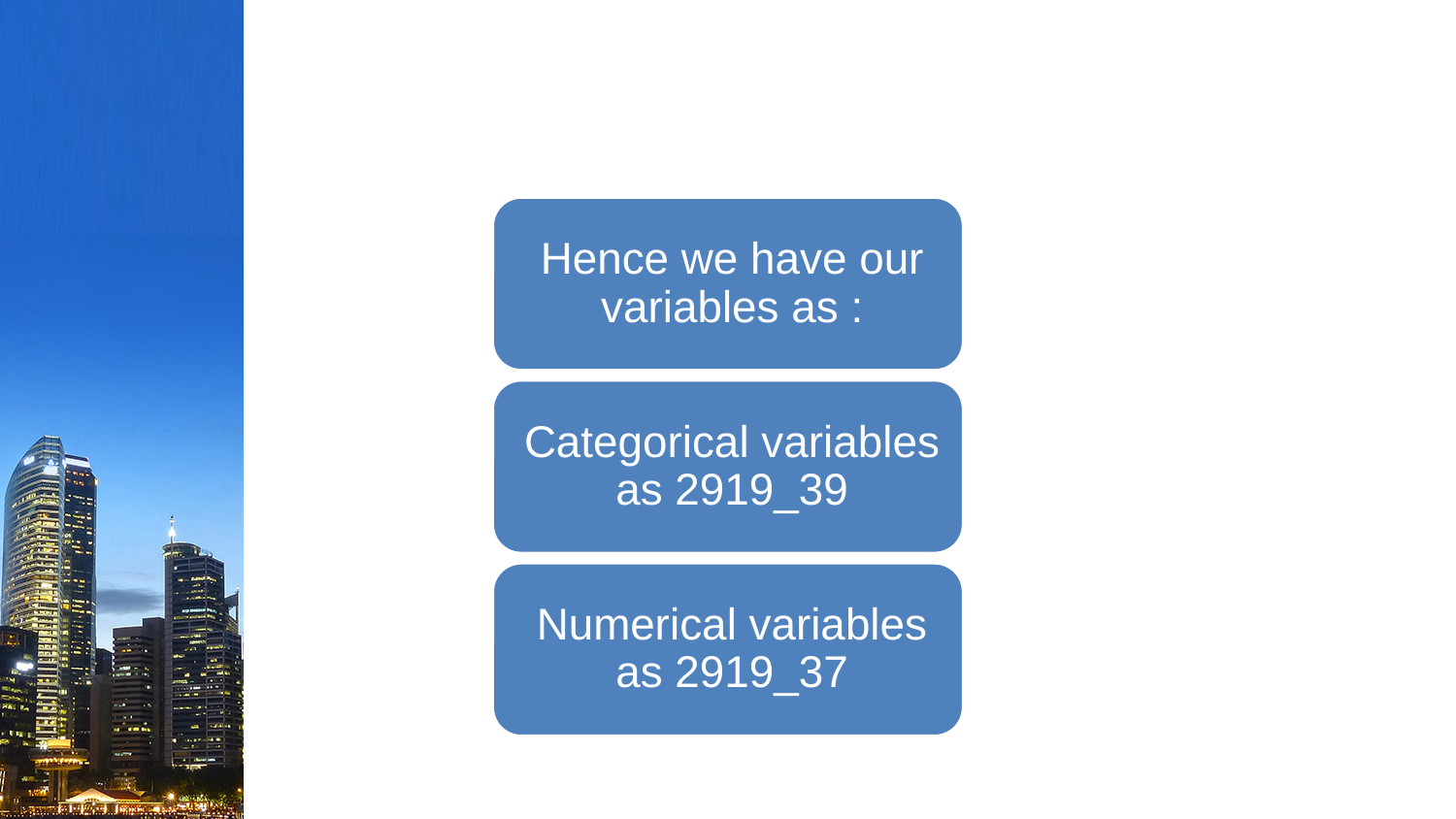

Hence we have our variables as :
Categorical variables as 2919_39
Numerical variables as 2919_37